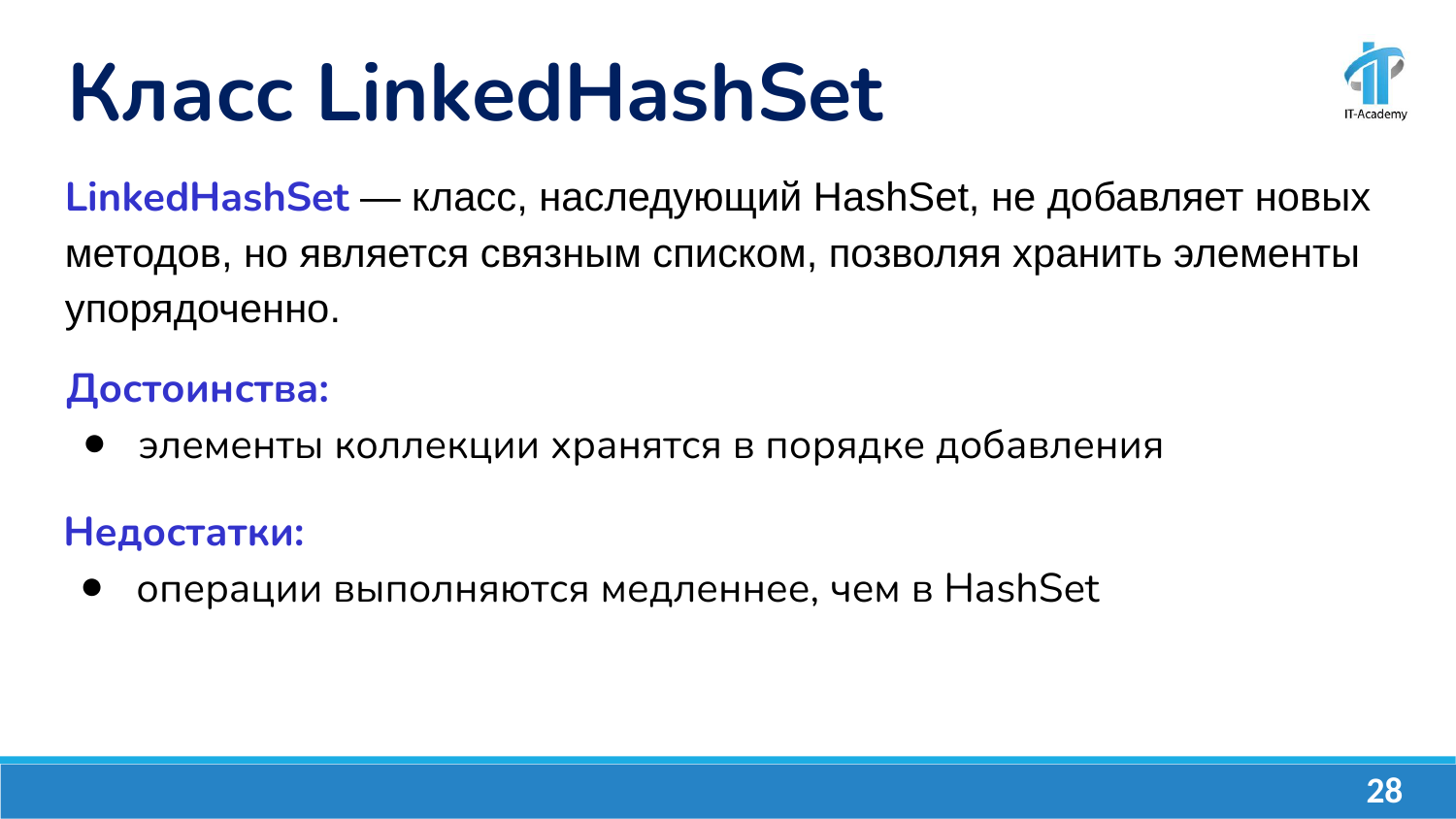

Класс LinkedHashSet
LinkedHashSet — класс, наследующий HashSet, не добавляет новых методов, но является связным списком, позволяя хранить элементы упорядоченно.
Достоинства:
элементы коллекции хранятся в порядке добавления
Недостатки:
операции выполняются медленнее, чем в HashSet
28